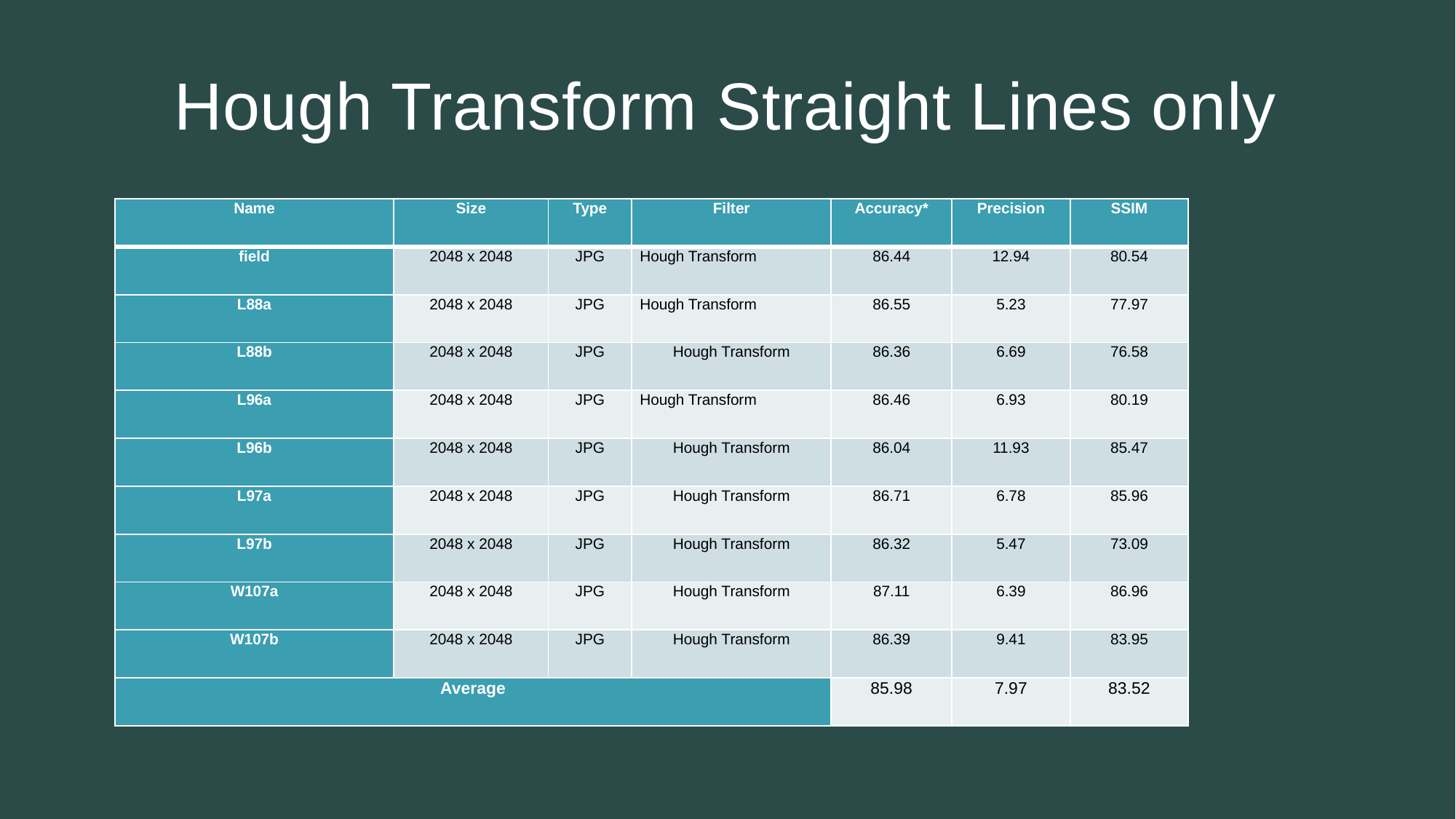

# Hough Transform Straight Lines only
| Name | Size | Type | Filter | Accuracy\* | Precision | SSIM |
| --- | --- | --- | --- | --- | --- | --- |
| field | 2048 x 2048 | JPG | Hough Transform | 86.44 | 12.94 | 80.54 |
| L88a | 2048 x 2048 | JPG | Hough Transform | 86.55 | 5.23 | 77.97 |
| L88b | 2048 x 2048 | JPG | Hough Transform | 86.36 | 6.69 | 76.58 |
| L96a | 2048 x 2048 | JPG | Hough Transform | 86.46 | 6.93 | 80.19 |
| L96b | 2048 x 2048 | JPG | Hough Transform | 86.04 | 11.93 | 85.47 |
| L97a | 2048 x 2048 | JPG | Hough Transform | 86.71 | 6.78 | 85.96 |
| L97b | 2048 x 2048 | JPG | Hough Transform | 86.32 | 5.47 | 73.09 |
| W107a | 2048 x 2048 | JPG | Hough Transform | 87.11 | 6.39 | 86.96 |
| W107b | 2048 x 2048 | JPG | Hough Transform | 86.39 | 9.41 | 83.95 |
| Average |  |  |  | 85.98 | 7.97 | 83.52 |